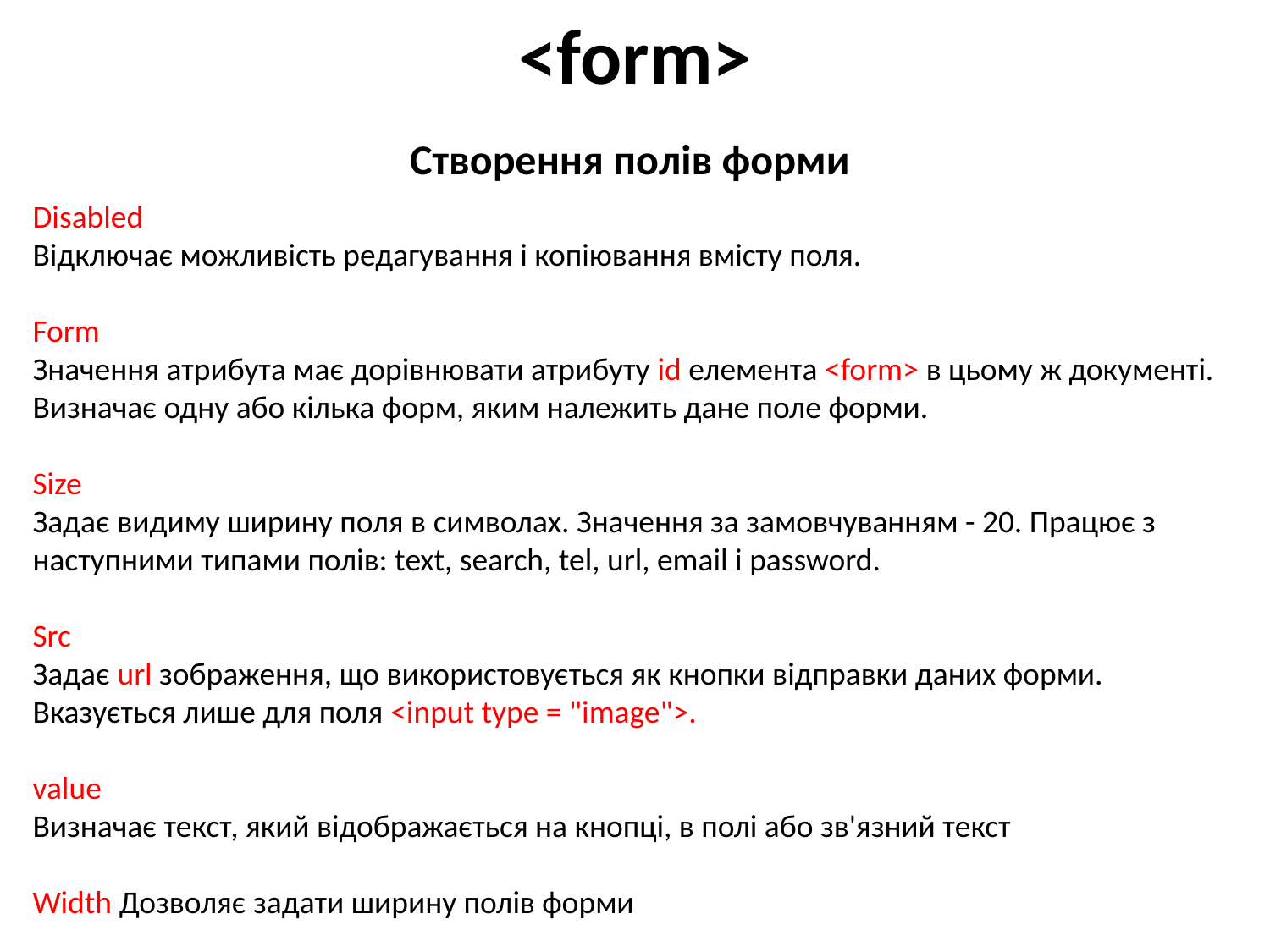

# <form>
Створення полів форми
Disabled
Відключає можливість редагування і копіювання вмісту поля.

Form
Значення атрибута має дорівнювати атрибуту id елемента <form> в цьому ж документі. Визначає одну або кілька форм, яким належить дане поле форми.

Size
Задає видиму ширину поля в символах. Значення за замовчуванням - 20. Працює з наступними типами полів: text, search, tel, url, email і password.

Src
Задає url зображення, що використовується як кнопки відправки даних форми. Вказується лише для поля <input type = "image">.

value
Визначає текст, який відображається на кнопці, в полі або зв'язний текст

Width Дозволяє задати ширину полів форми